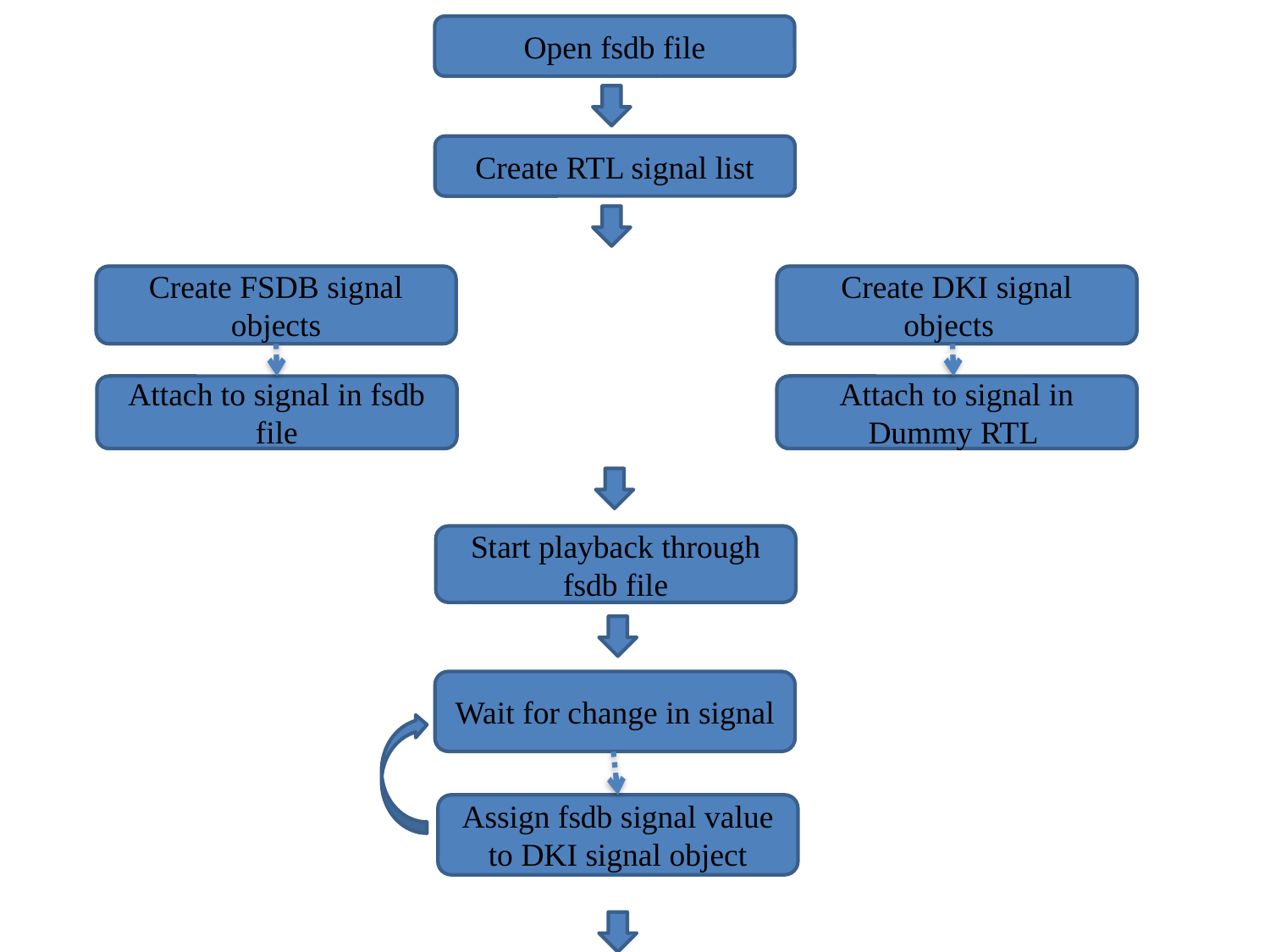

Open fsdb file

Create RTL signal list

Create FSDB signal objects
Create DKI signal objects
Attach to signal in fsdb file
Attach to signal in Dummy RTL

Start playback through fsdb file

#
Wait for change in signal

Assign fsdb signal value to DKI signal object

When playback complete, close fsdb file